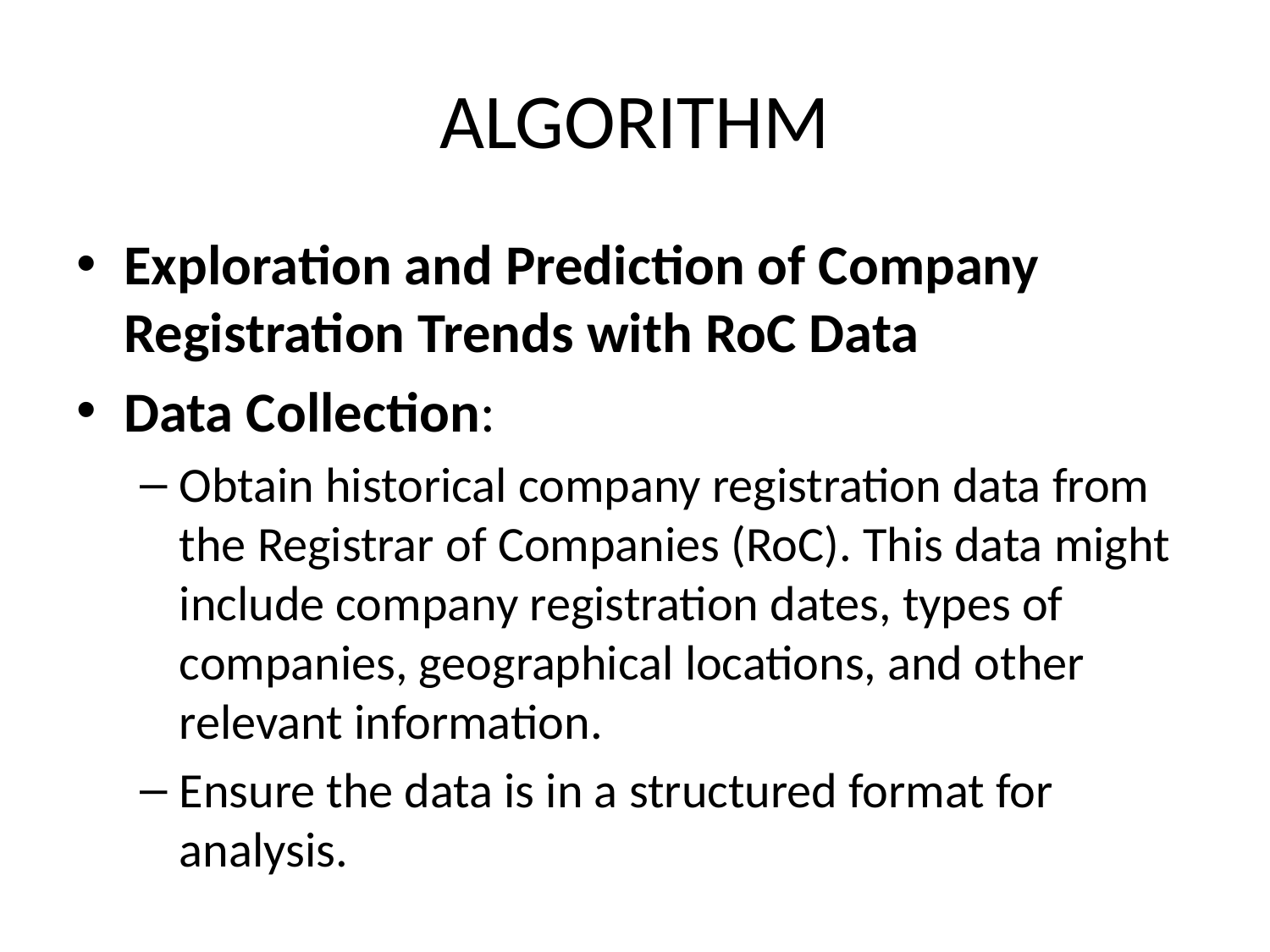

# ALGORITHM
Exploration and Prediction of Company Registration Trends with RoC Data
Data Collection:
Obtain historical company registration data from the Registrar of Companies (RoC). This data might include company registration dates, types of companies, geographical locations, and other relevant information.
Ensure the data is in a structured format for analysis.